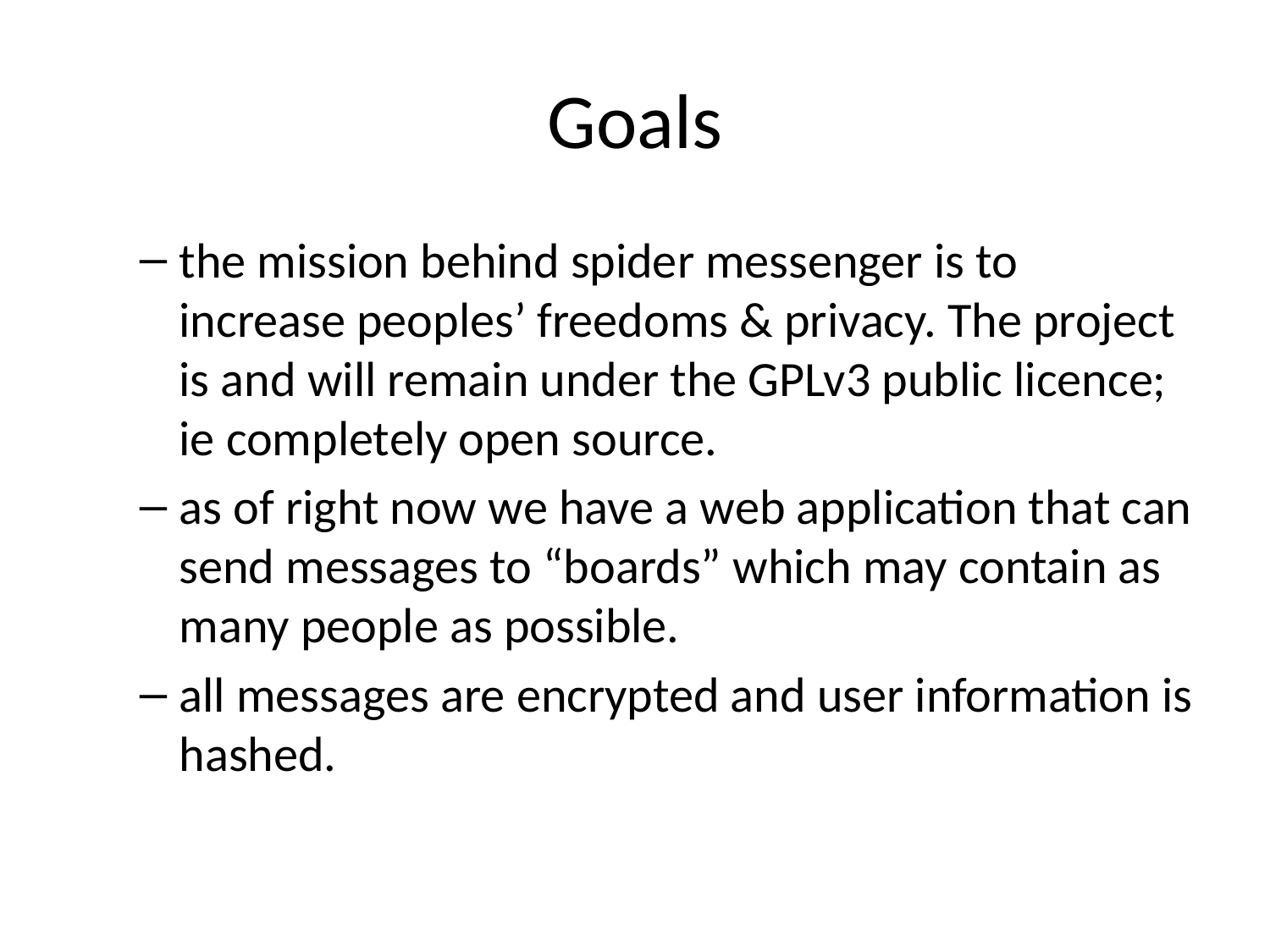

Goals
the mission behind spider messenger is to increase peoples’ freedoms & privacy. The project is and will remain under the GPLv3 public licence; ie completely open source.
as of right now we have a web application that can send messages to “boards” which may contain as many people as possible.
all messages are encrypted and user information is hashed.